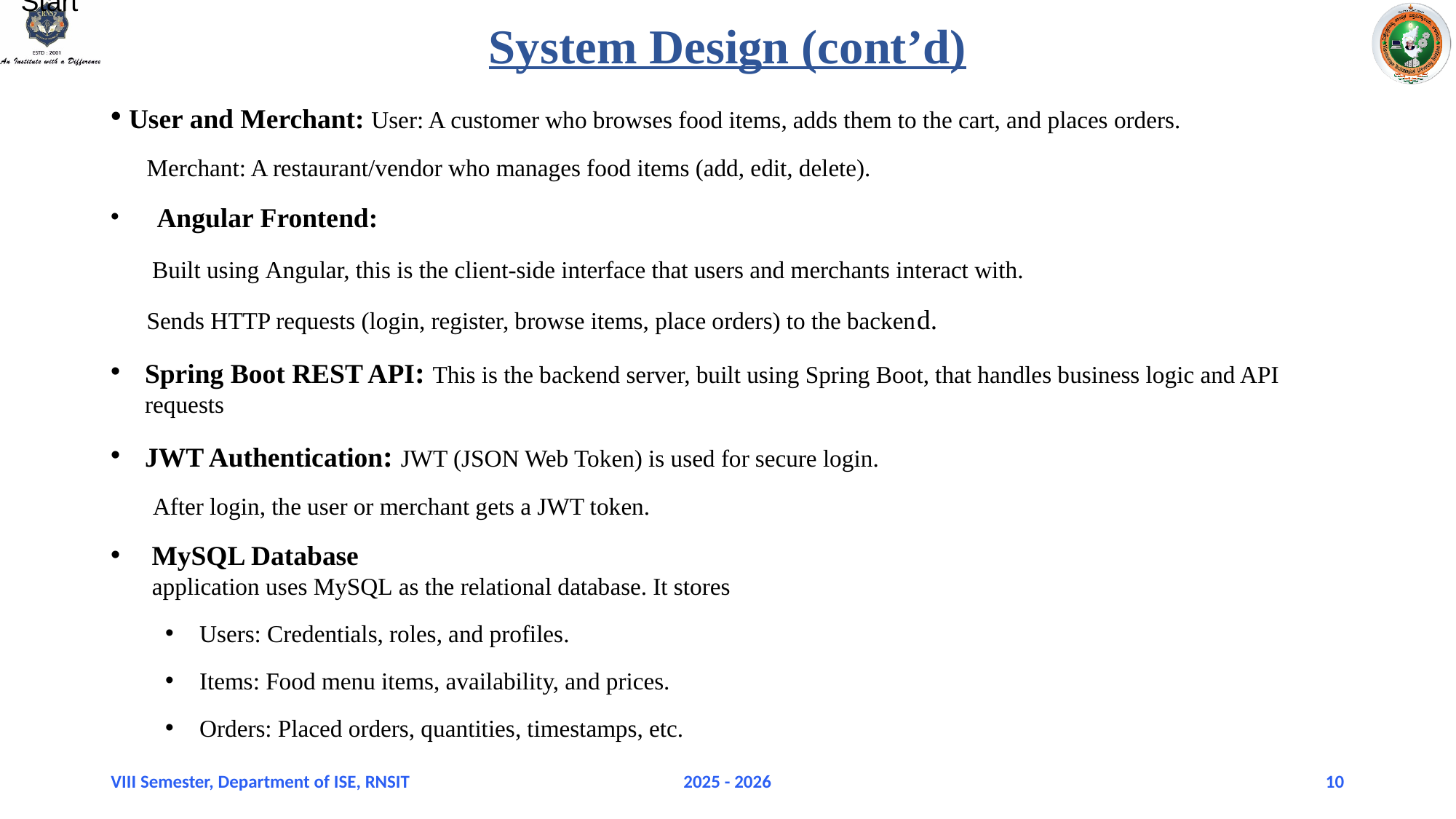

Start
# System Design (cont’d)
 User and Merchant: User: A customer who browses food items, adds them to the cart, and places orders.
      Merchant: A restaurant/vendor who manages food items (add, edit, delete).
  Angular Frontend:
      Built using Angular, this is the client-side interface that users and merchants interact with.
      Sends HTTP requests (login, register, browse items, place orders) to the backend.
Spring Boot REST API: This is the backend server, built using Spring Boot, that handles business logic and API requests
JWT Authentication: JWT (JSON Web Token) is used for secure login.
       After login, the user or merchant gets a JWT token.
MySQL Database
Th application uses MySQL as the relational database. It stores
Users: Credentials, roles, and profiles.
Items: Food menu items, availability, and prices.
Orders: Placed orders, quantities, timestamps, etc.

VIII Semester, Department of ISE, RNSIT
2025 - 2026
10